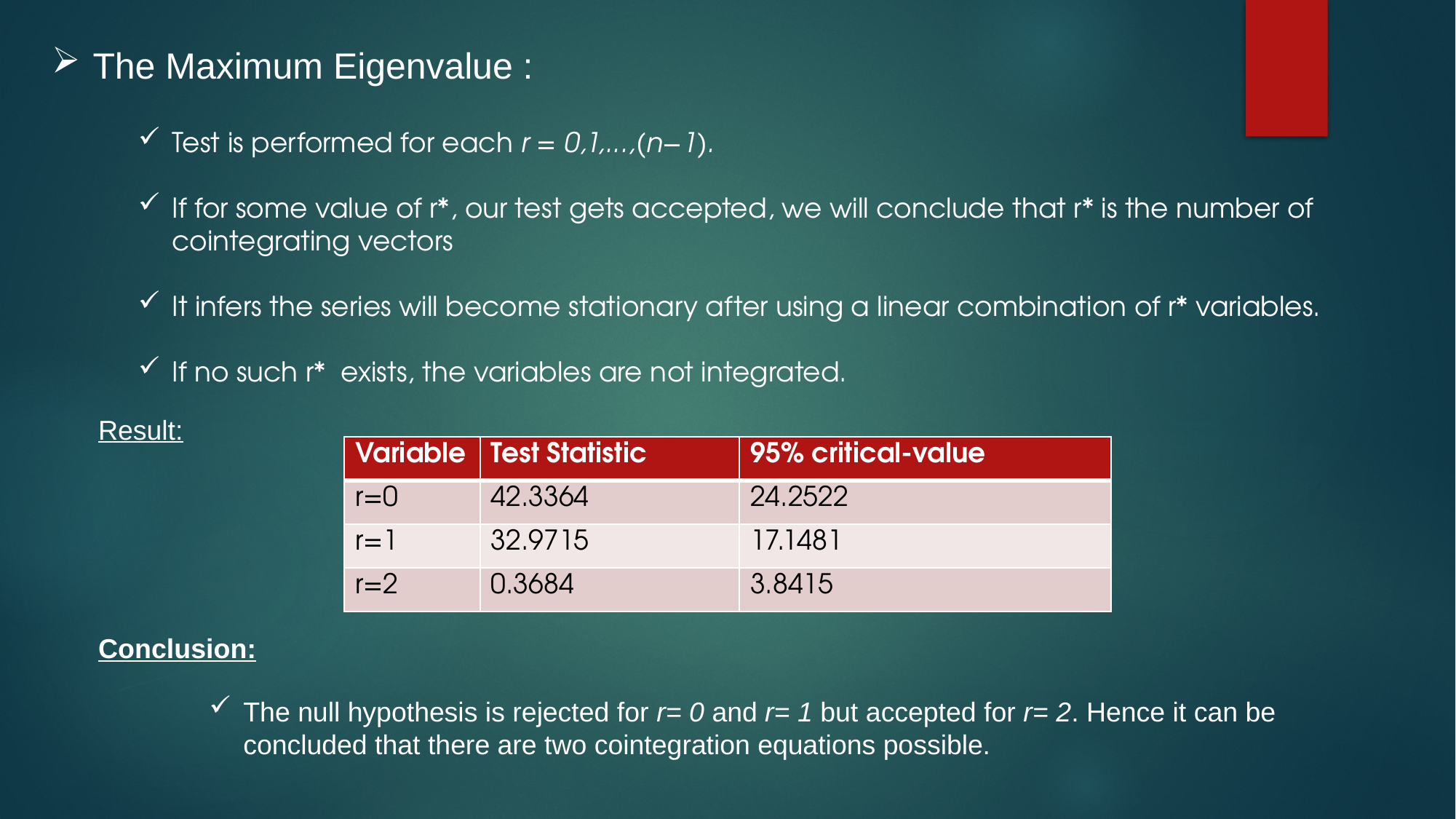

The Maximum Eigenvalue :
Test is performed for each r = 0,1,...,(n−1).

If for some value of r*, our test gets accepted, we will conclude that r* is the number of cointegrating vectors

It infers the series will become stationary after using a linear combination of r* variables.

If no such r*  exists, the variables are not integrated.
Result:
| Variable | Test Statistic | 95% critical-value |
| --- | --- | --- |
| r=0 | 42.3364 | 24.2522 |
| r=1 | 32.9715 | 17.1481 |
| r=2 | 0.3684 | 3.8415 |
Conclusion:
The null hypothesis is rejected for r= 0 and r= 1 but accepted for r= 2. Hence it can be concluded that there are two cointegration equations possible.